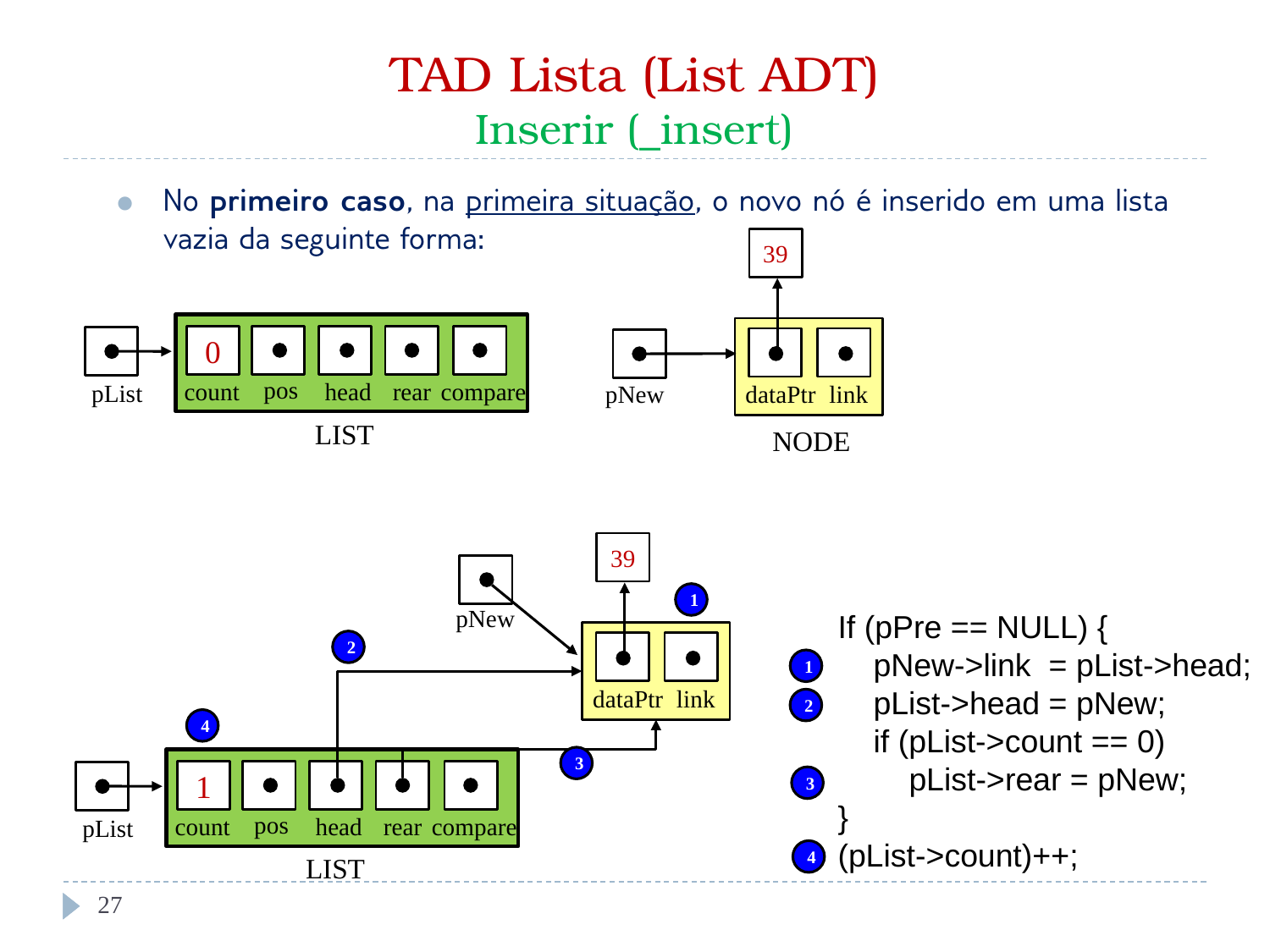

# TAD Lista (List ADT) Inserir (_insert)

No primeiro caso, na primeira situação, o novo nó é inserido em uma lista vazia da seguinte forma:

39

dataPtr
link

pNew
NODE

0

pos
head
rear
count
compare
LIST

pList
39

pNew

dataPtr
link

1
If (pPre == NULL) {
    pNew->link  = pList->head;
    pList->head = pNew;
    if (pList->count == 0)
        pList->rear = pNew;
}
(pList->count)++;
2
1
2
4
3

1

pos
head
rear
count
compare
LIST

pList
3
4
27